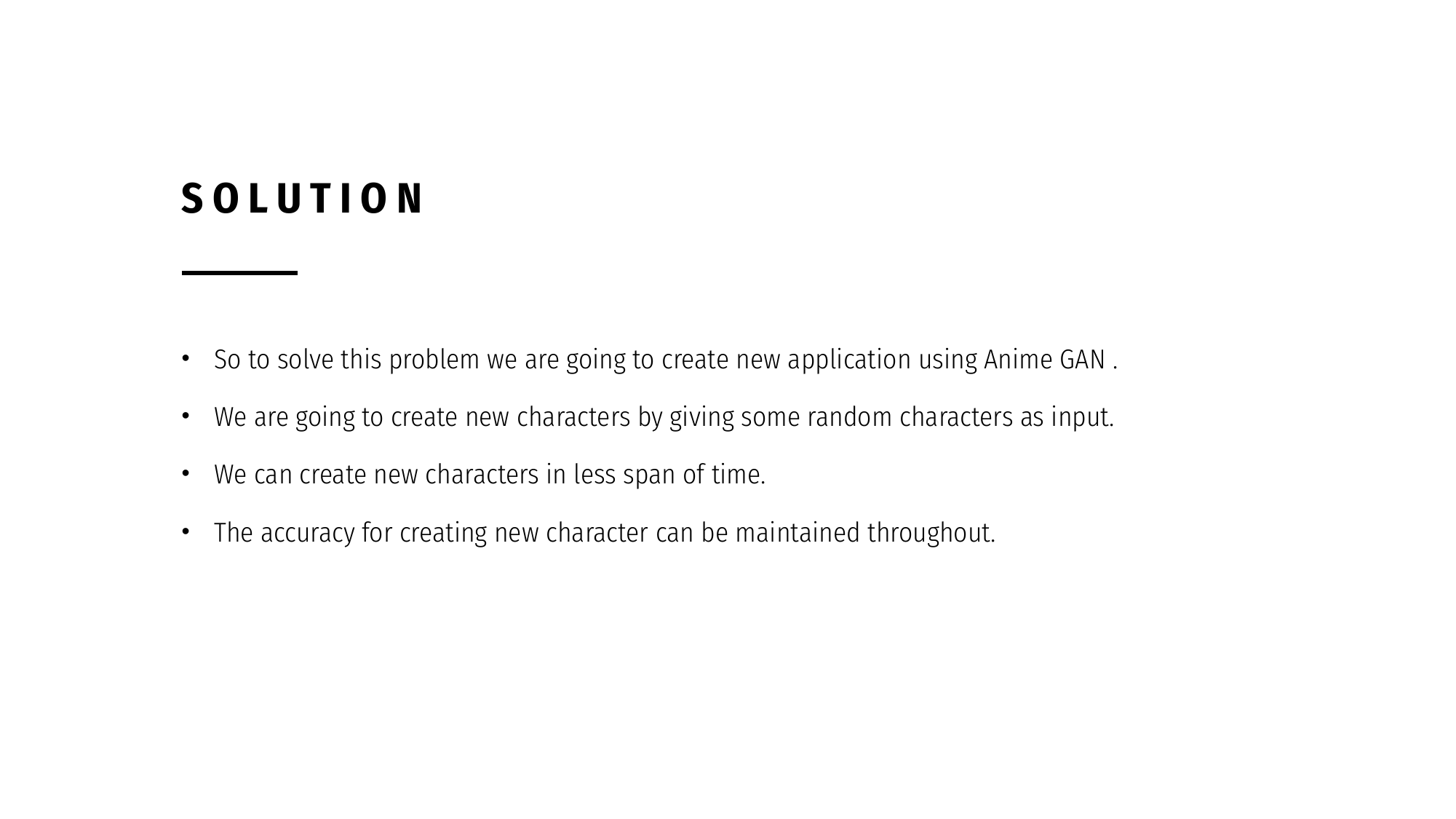

# Solution
So to solve this problem we are going to create new application using Anime GAN .
We are going to create new characters by giving some random characters as input.
We can create new characters in less span of time.
The accuracy for creating new character can be maintained throughout.